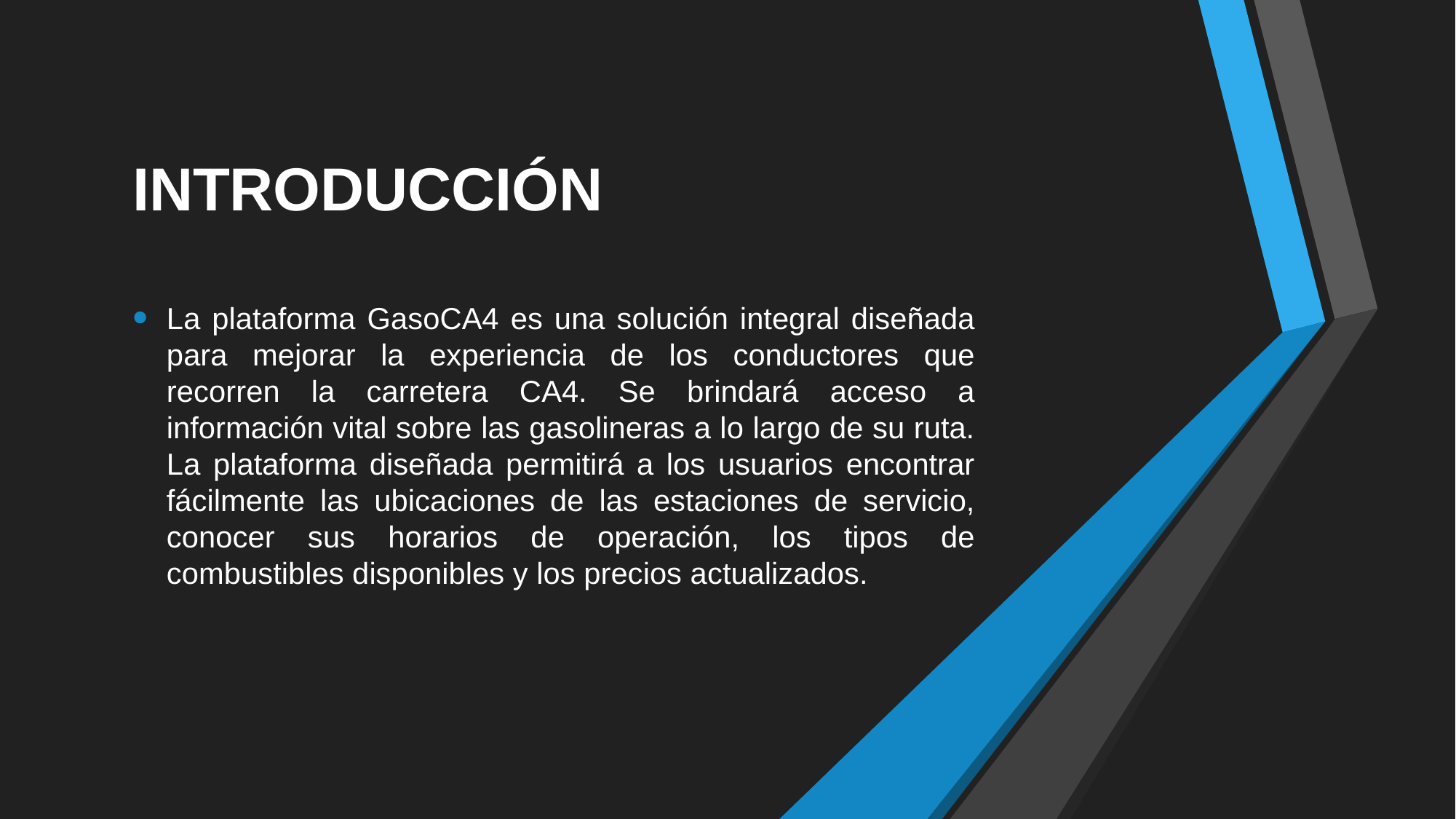

# INTRODUCCIÓN
La plataforma GasoCA4 es una solución integral diseñada para mejorar la experiencia de los conductores que recorren la carretera CA4. Se brindará acceso a información vital sobre las gasolineras a lo largo de su ruta. La plataforma diseñada permitirá a los usuarios encontrar fácilmente las ubicaciones de las estaciones de servicio, conocer sus horarios de operación, los tipos de combustibles disponibles y los precios actualizados.